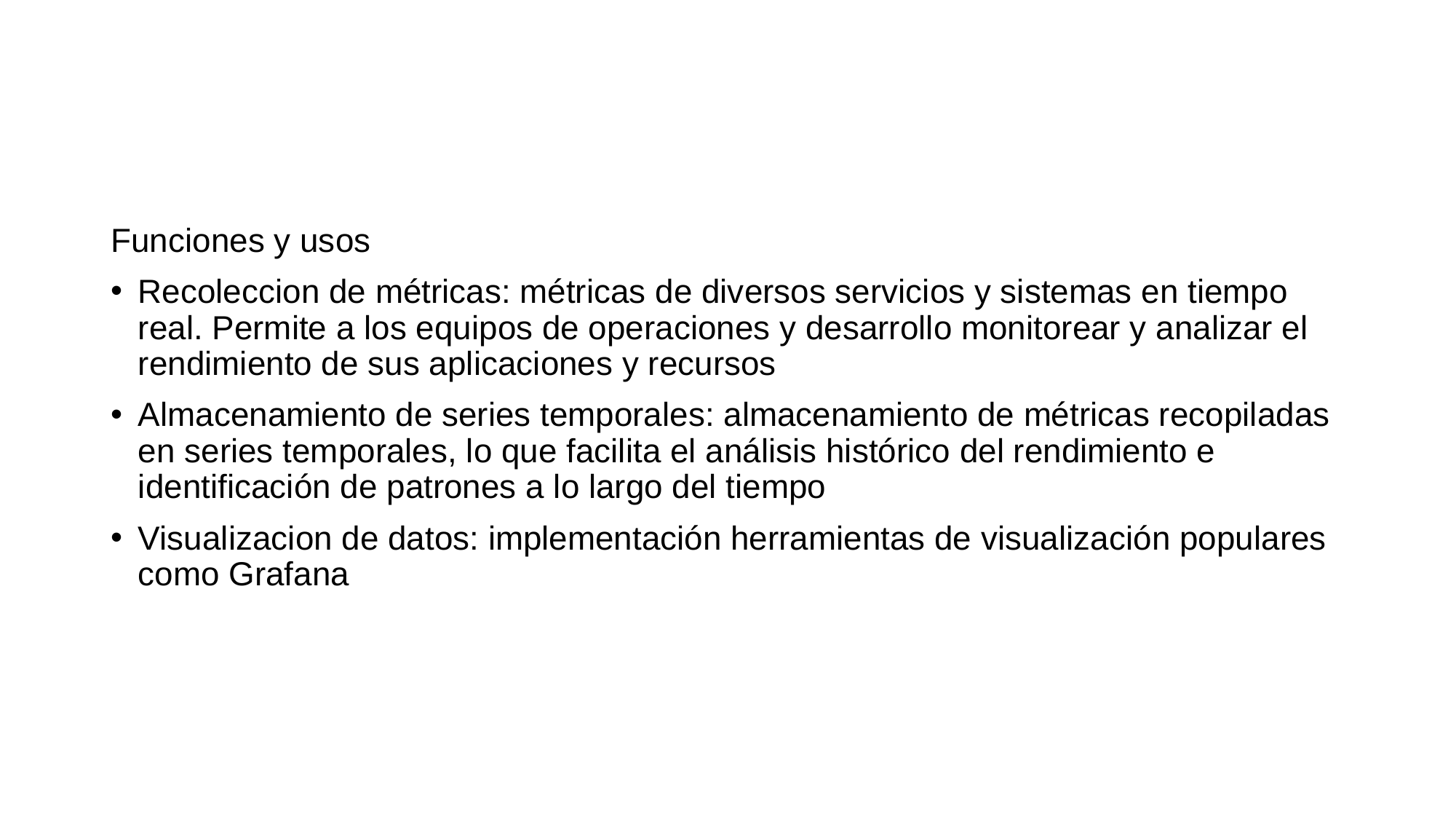

#
Funciones y usos
Recoleccion de métricas: métricas de diversos servicios y sistemas en tiempo real. Permite a los equipos de operaciones y desarrollo monitorear y analizar el rendimiento de sus aplicaciones y recursos
Almacenamiento de series temporales: almacenamiento de métricas recopiladas en series temporales, lo que facilita el análisis histórico del rendimiento e identificación de patrones a lo largo del tiempo
Visualizacion de datos: implementación herramientas de visualización populares como Grafana